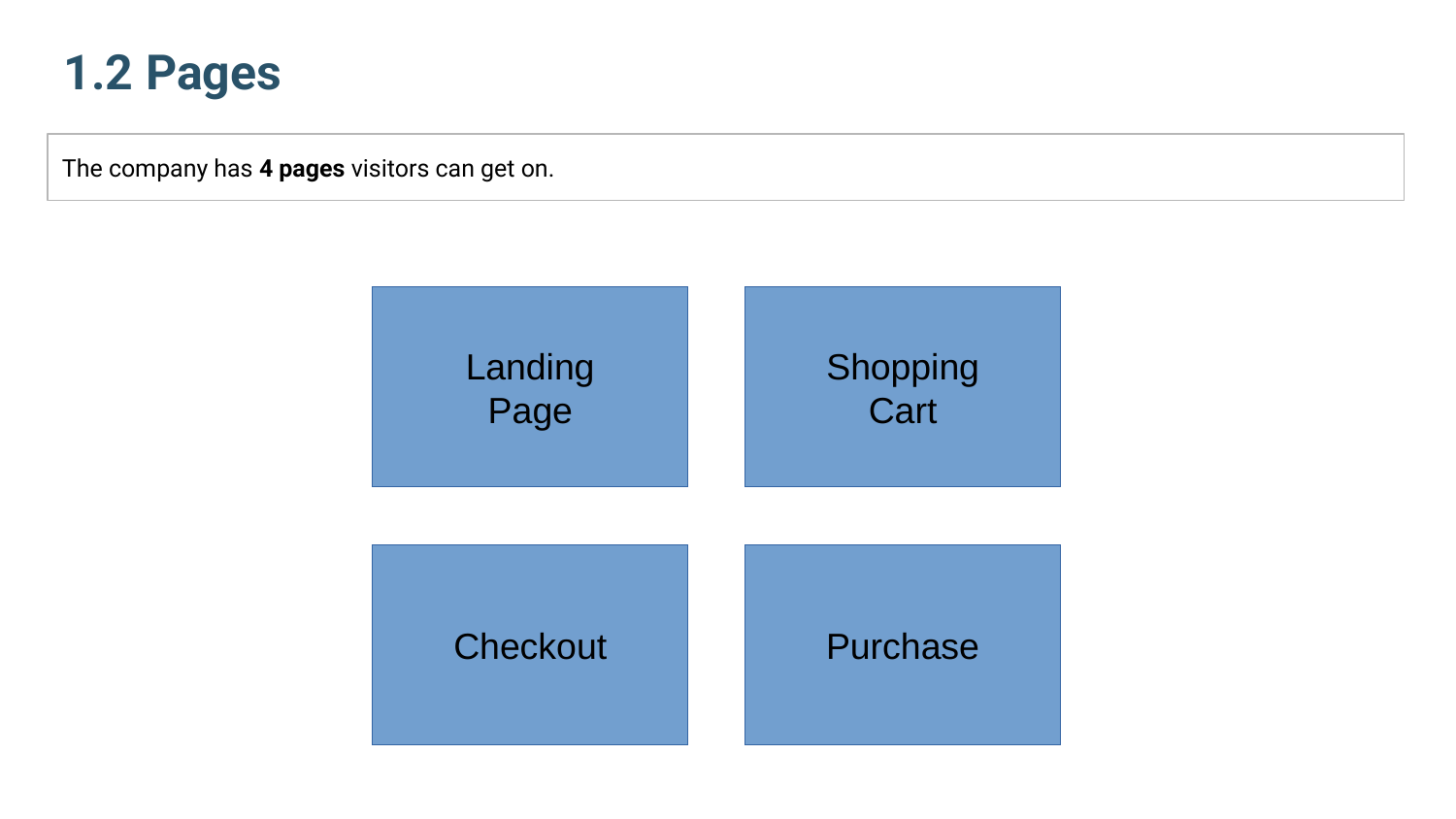

1.2 Pages
The company has 4 pages visitors can get on.
Landing
Page
Shopping
Cart
Checkout
Purchase